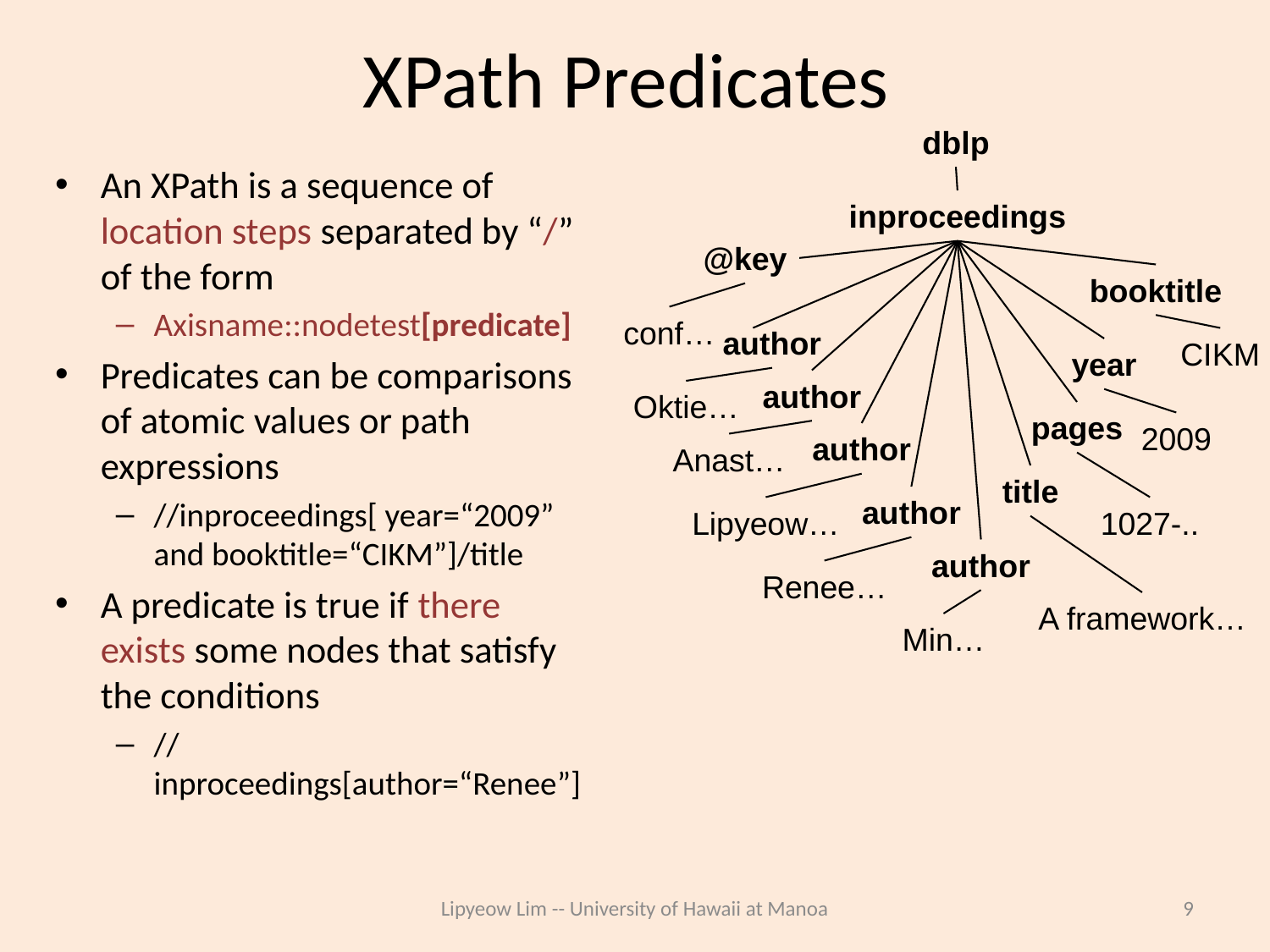

# XPath Predicates
dblp
inproceedings
@key
booktitle
conf…
author
CIKM
year
author
Oktie…
pages
2009
author
Anast…
title
author
Lipyeow…
1027-..
author
Renee…
A framework…
Min…
An XPath is a sequence of location steps separated by “/” of the form
Axisname::nodetest[predicate]
Predicates can be comparisons of atomic values or path expressions
//inproceedings[ year=“2009” and booktitle=“CIKM”]/title
A predicate is true if there exists some nodes that satisfy the conditions
//inproceedings[author=“Renee”]
Lipyeow Lim -- University of Hawaii at Manoa
9